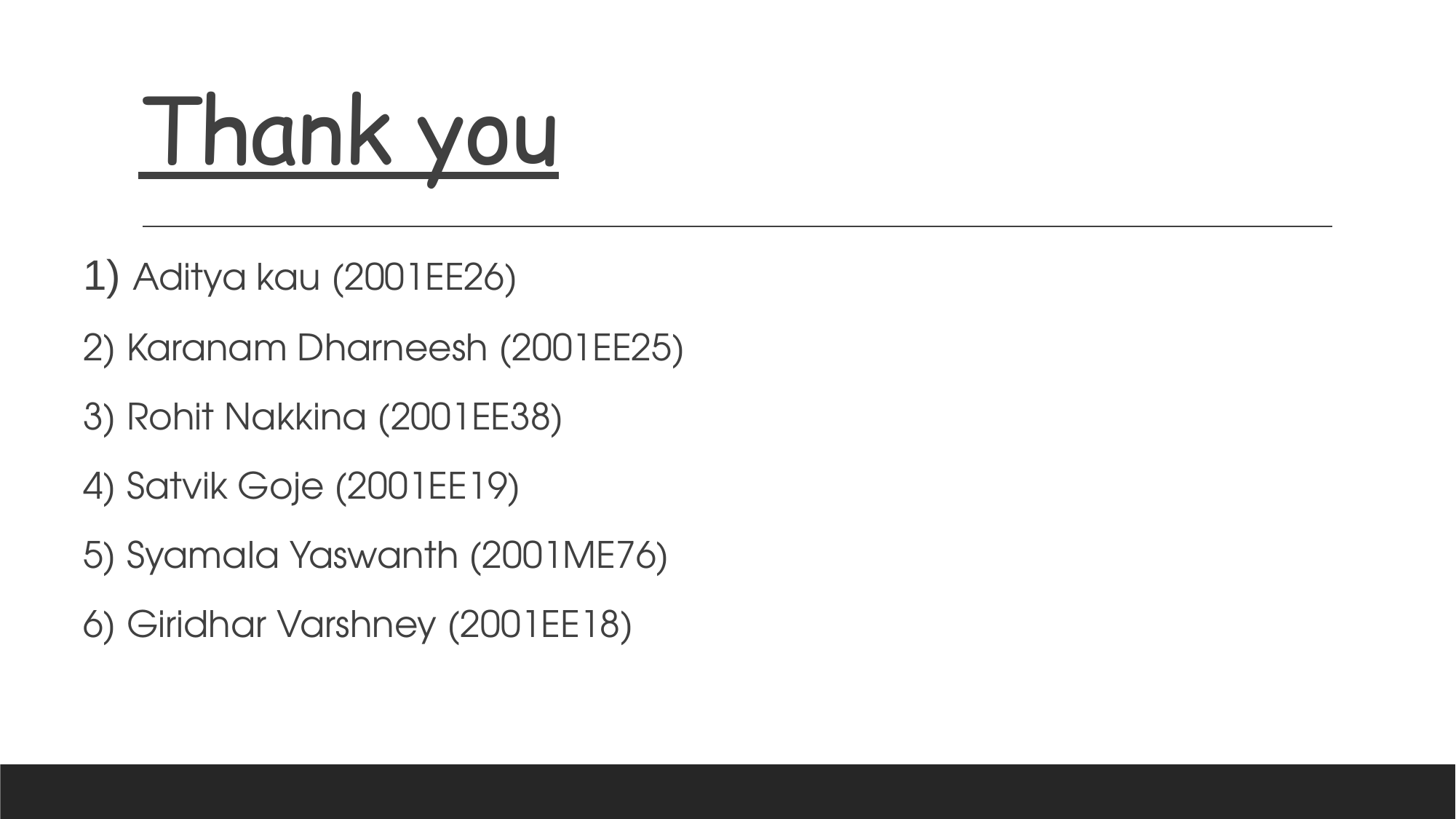

# Thank you
1) Aditya kau (2001EE26)
2) Karanam Dharneesh (2001EE25)
3) Rohit Nakkina (2001EE38)
4) Satvik Goje (2001EE19)
5) Syamala Yaswanth (2001ME76)
6) Giridhar Varshney (2001EE18)